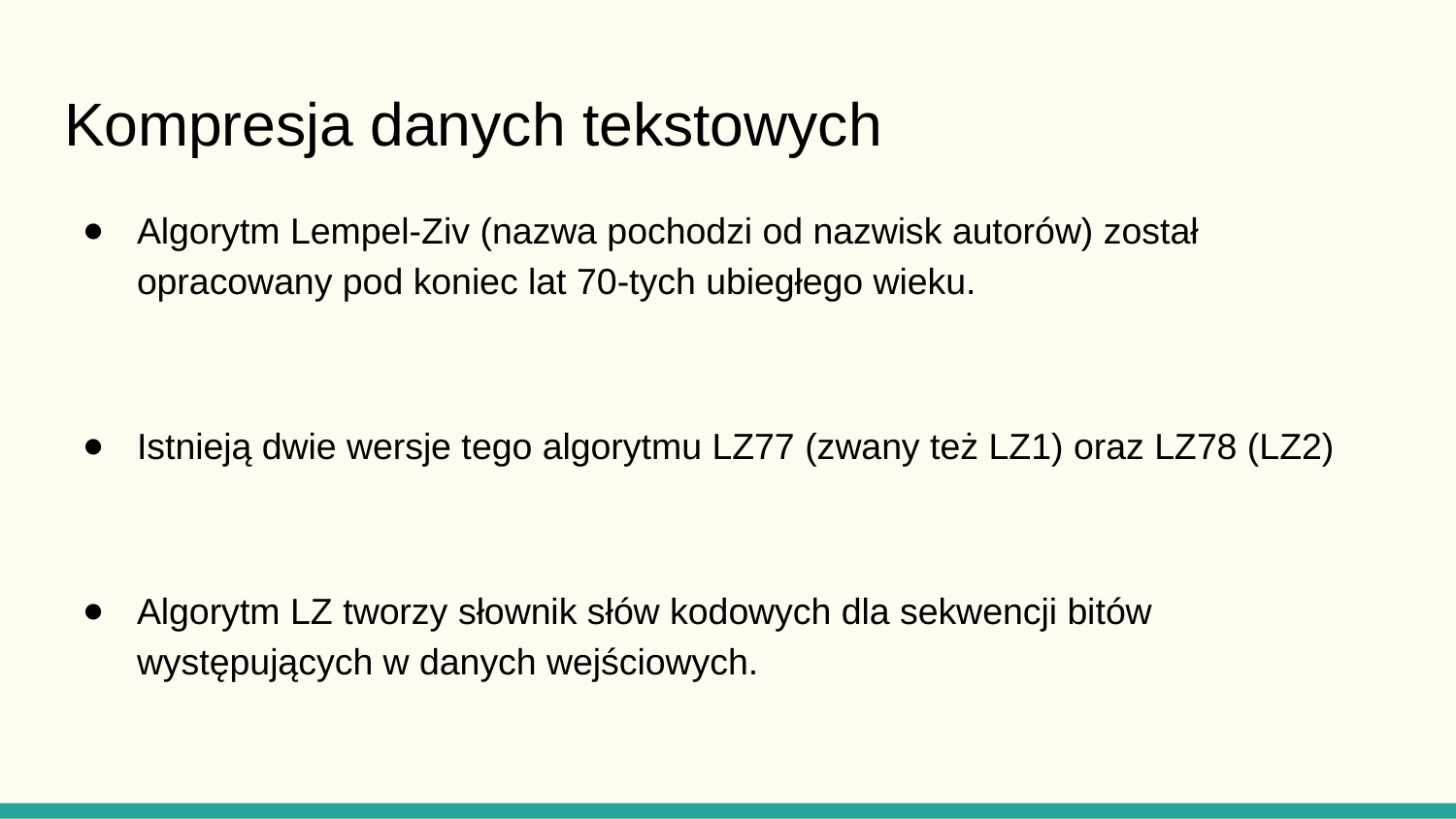

# Kompresja danych tekstowych
Algorytm Lempel-Ziv (nazwa pochodzi od nazwisk autorów) został opracowany pod koniec lat 70-tych ubiegłego wieku.

Istnieją dwie wersje tego algorytmu LZ77 (zwany też LZ1) oraz LZ78 (LZ2)

Algorytm LZ tworzy słownik słów kodowych dla sekwencji bitów występujących w danych wejściowych.